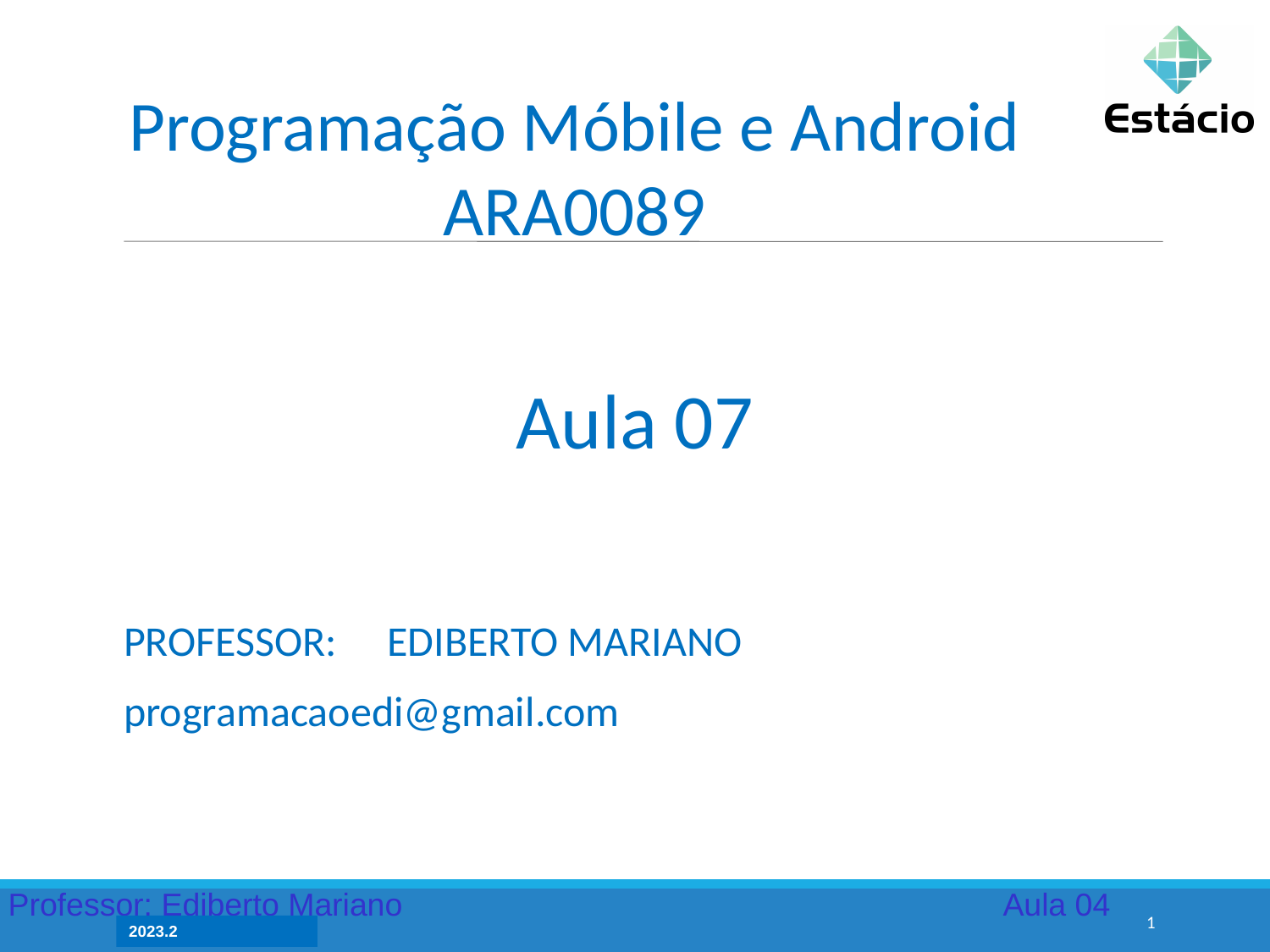

Programação Móbile e Android
ARA0089
Aula 07

PROFESSOR:	 EDIBERTO MARIANO
programacaoedi@gmail.com
1